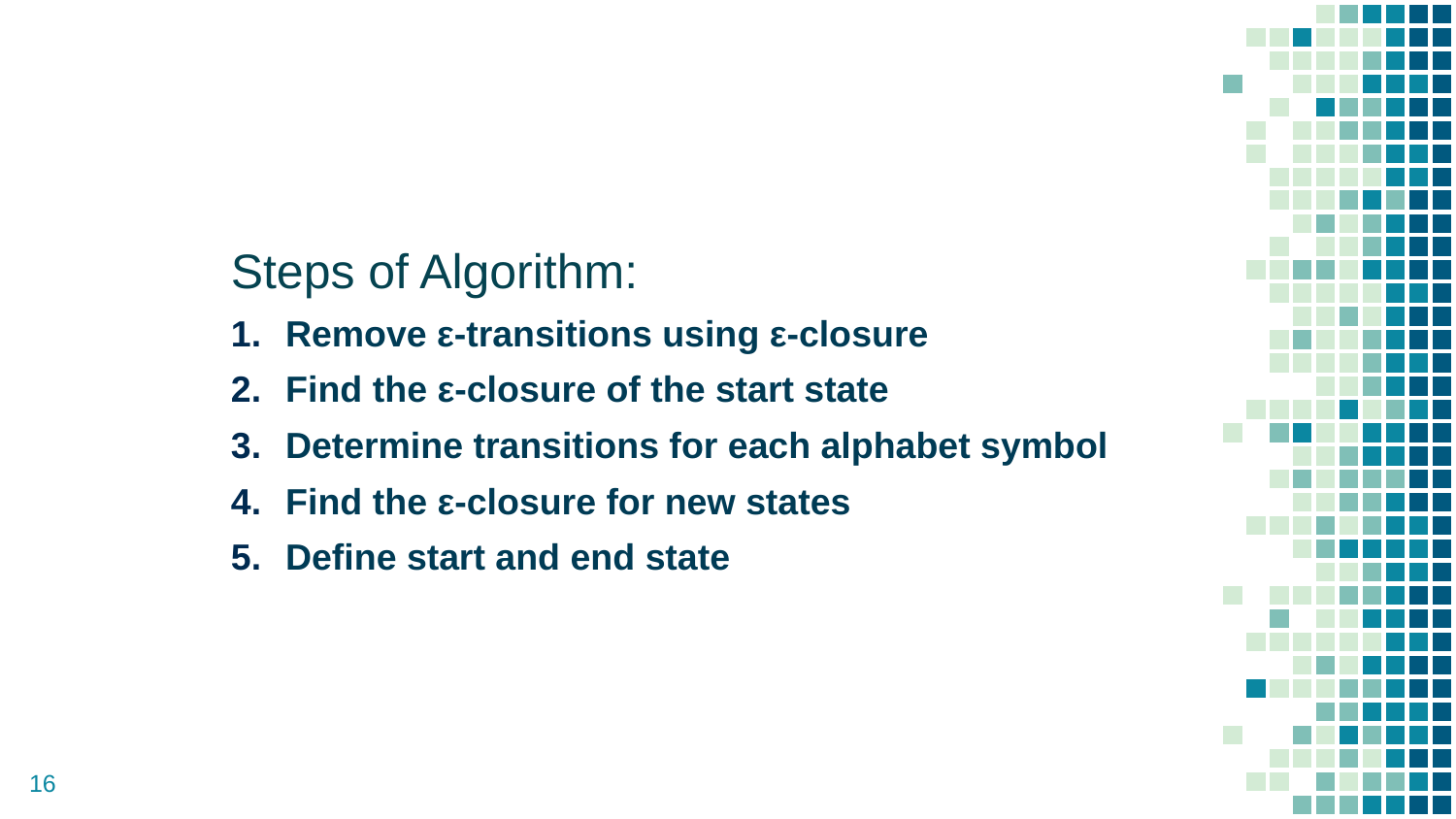

Steps of Algorithm:
Remove ε-transitions using ε-closure
Find the ε-closure of the start state
Determine transitions for each alphabet symbol
Find the ε-closure for new states
Define start and end state
16